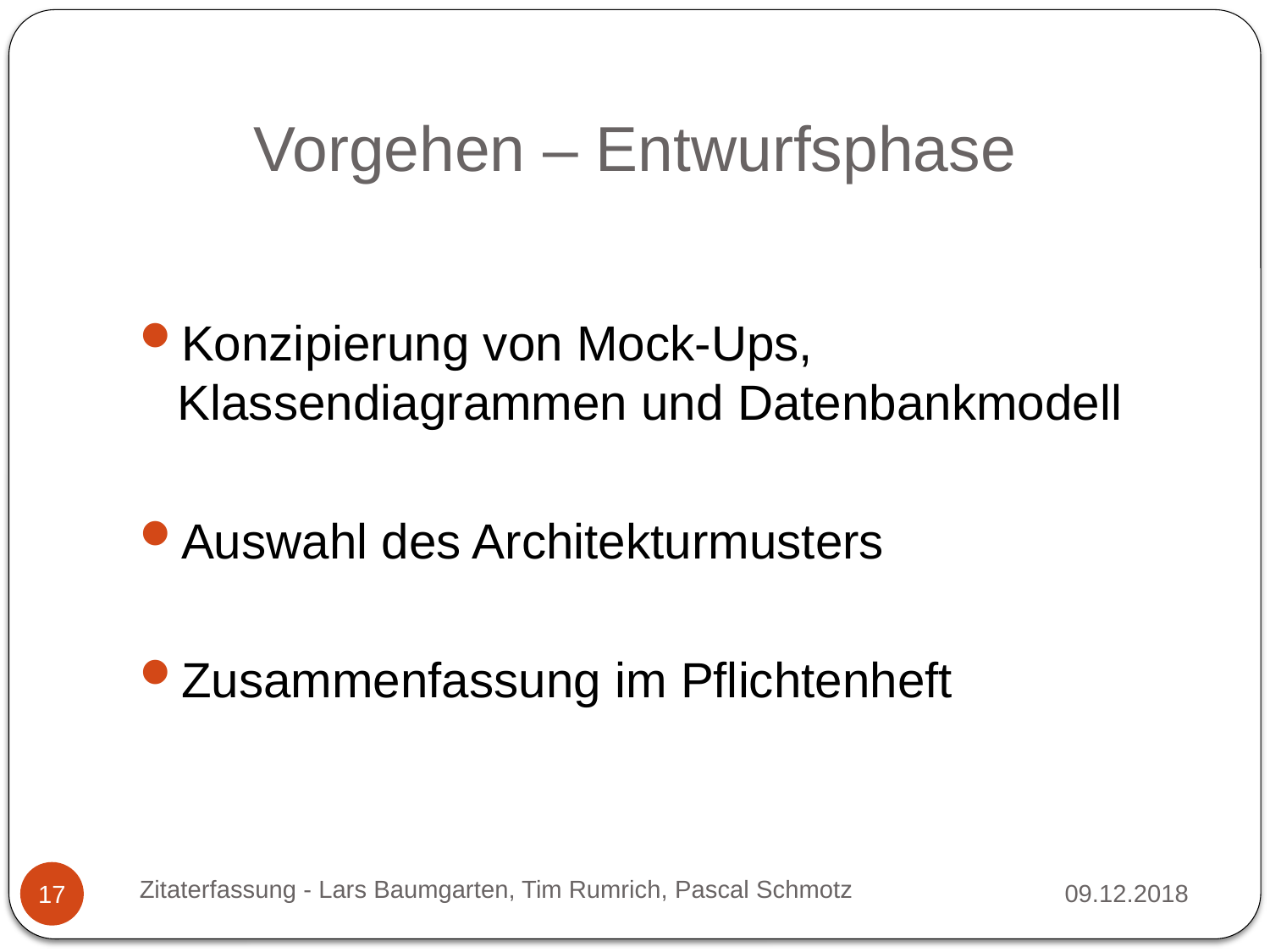

# Vorgehen – Entwurfsphase

Konzipierung von Mock-Ups, Klassendiagrammen und Datenbankmodell

Auswahl des Architekturmusters

Zusammenfassung im Pflichtenheft

Zitaterfassung - Lars Baumgarten, Tim Rumrich, Pascal Schmotz
09.12.2018
17